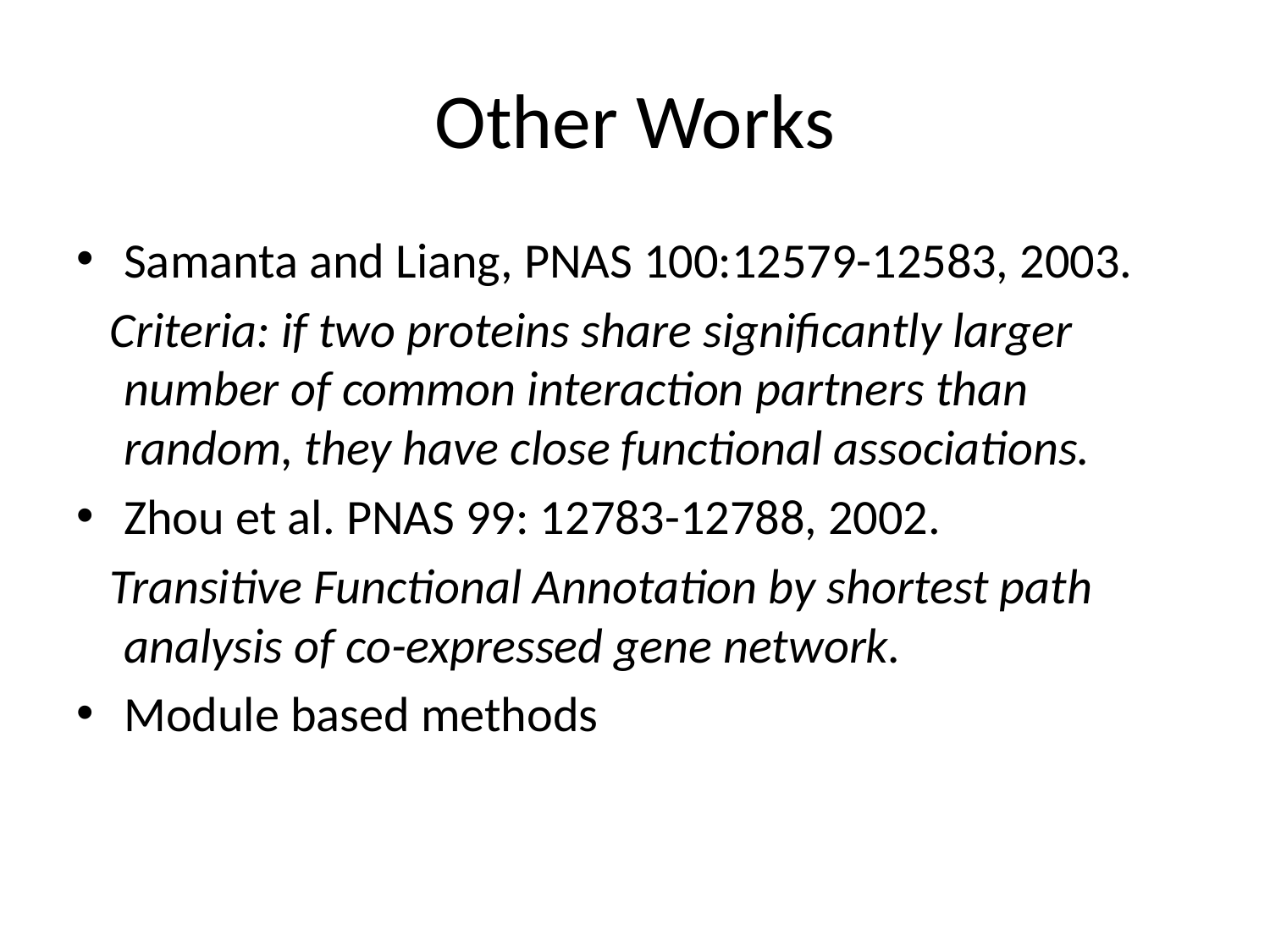

Other Works
Samanta and Liang, PNAS 100:12579-12583, 2003.
   Criteria: if two proteins share significantly larger number of common interaction partners than random, they have close functional associations.
Zhou et al. PNAS 99: 12783-12788, 2002.
   Transitive Functional Annotation by shortest path analysis of co-expressed gene network.
Module based methods